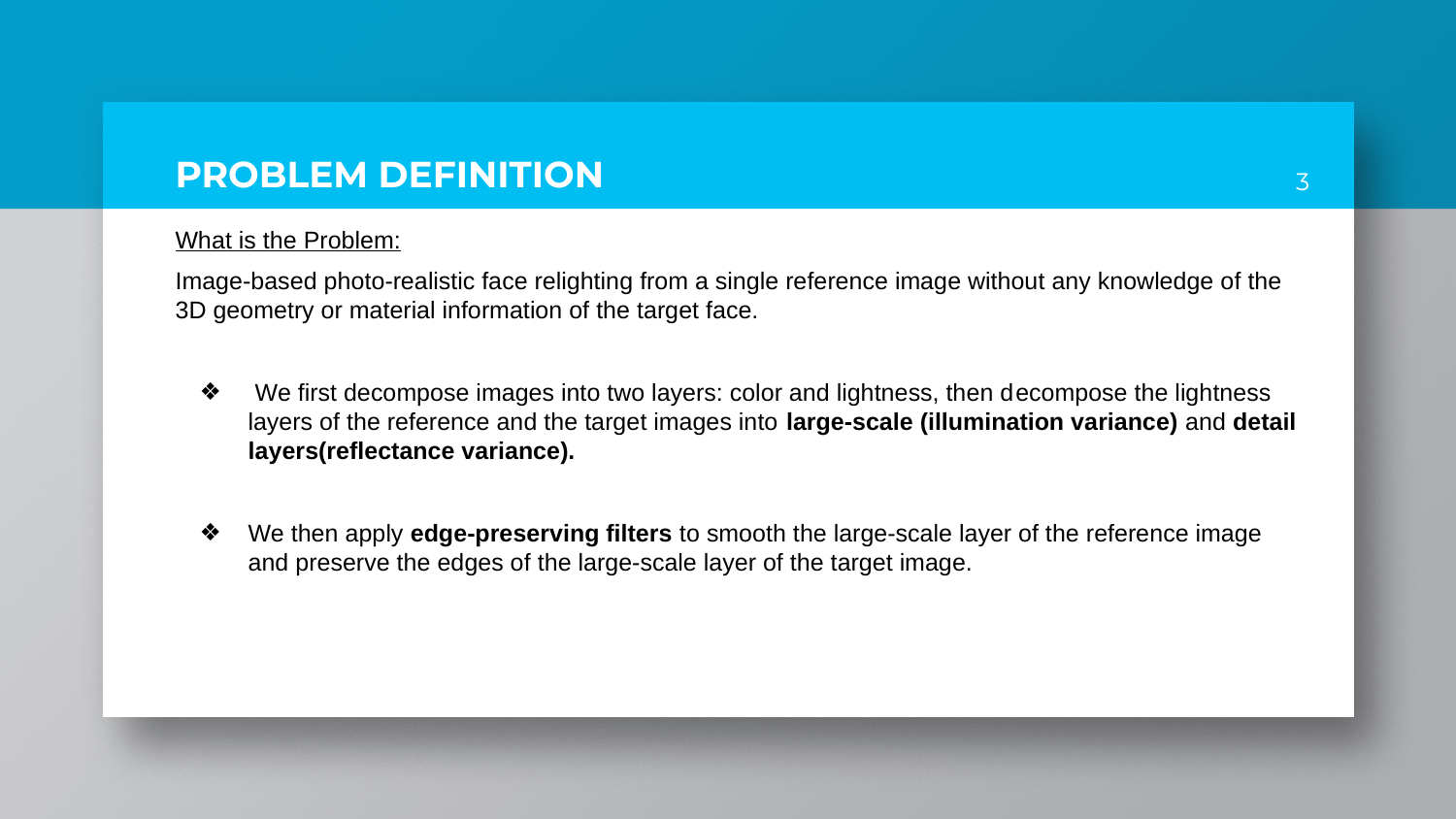

# PROBLEM DEFINITION
3
What is the Problem:
Image-based photo-realistic face relighting from a single reference image without any knowledge of the 3D geometry or material information of the target face.

 We first decompose images into two layers: color and lightness, then decompose the lightness layers of the reference and the target images into large-scale (illumination variance) and detail layers(reflectance variance).

We then apply edge-preserving filters to smooth the large-scale layer of the reference image and preserve the edges of the large-scale layer of the target image.